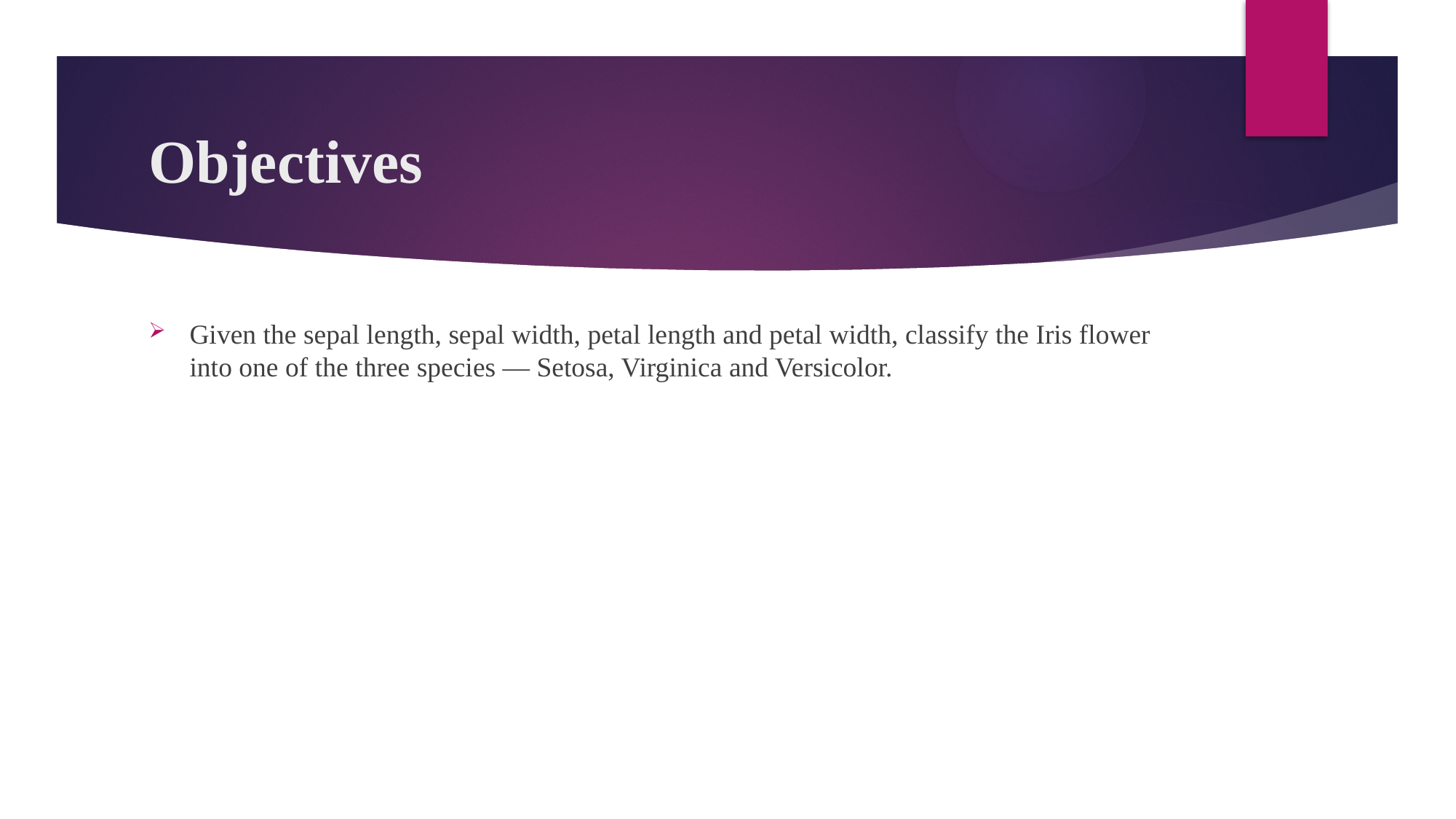

# Objectives
Given the sepal length, sepal width, petal length and petal width, classify the Iris flower into one of the three species — Setosa, Virginica and Versicolor.